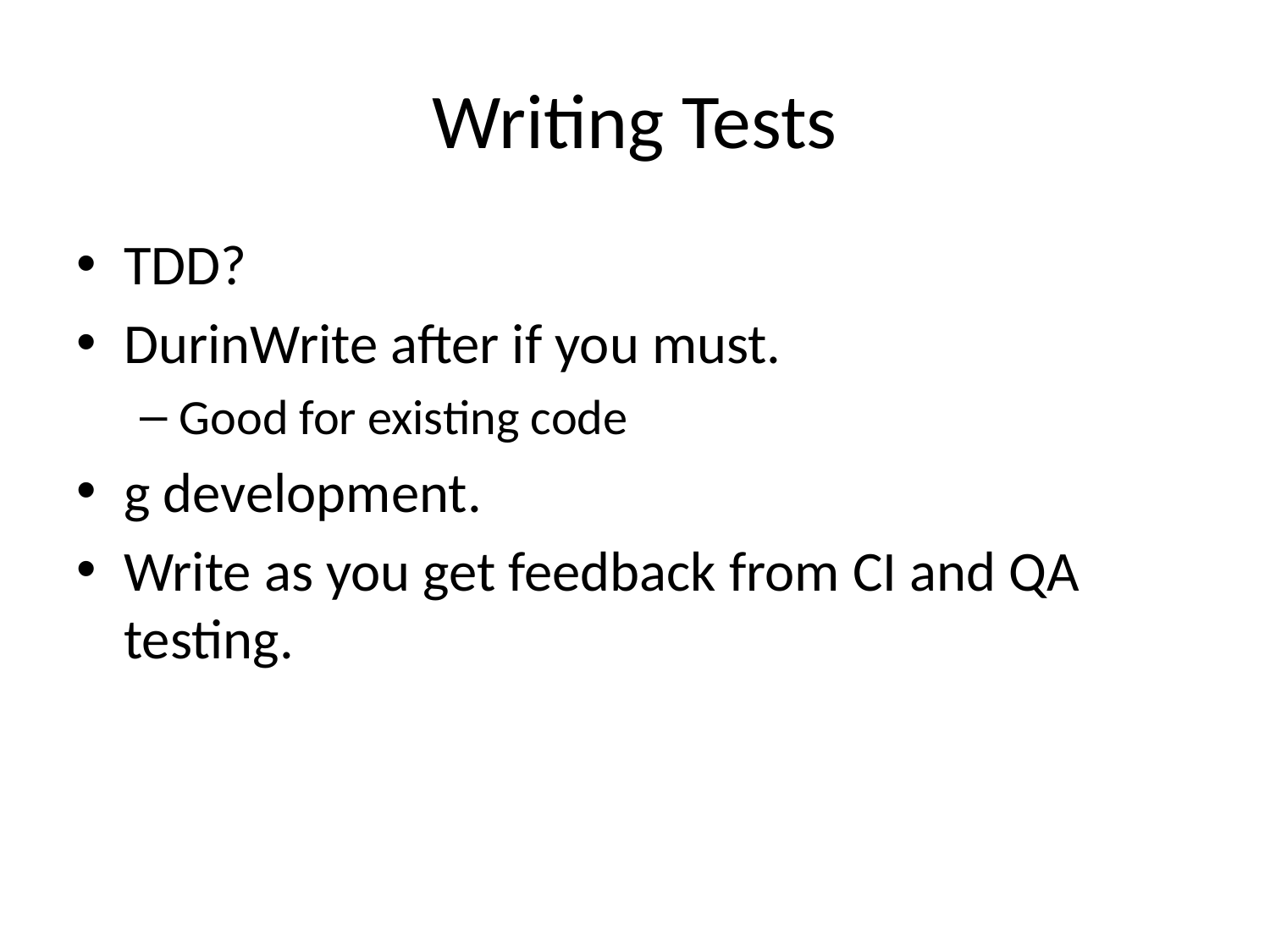

# Writing Tests
TDD?
DurinWrite after if you must.
Good for existing code
g development.
Write as you get feedback from CI and QA testing.